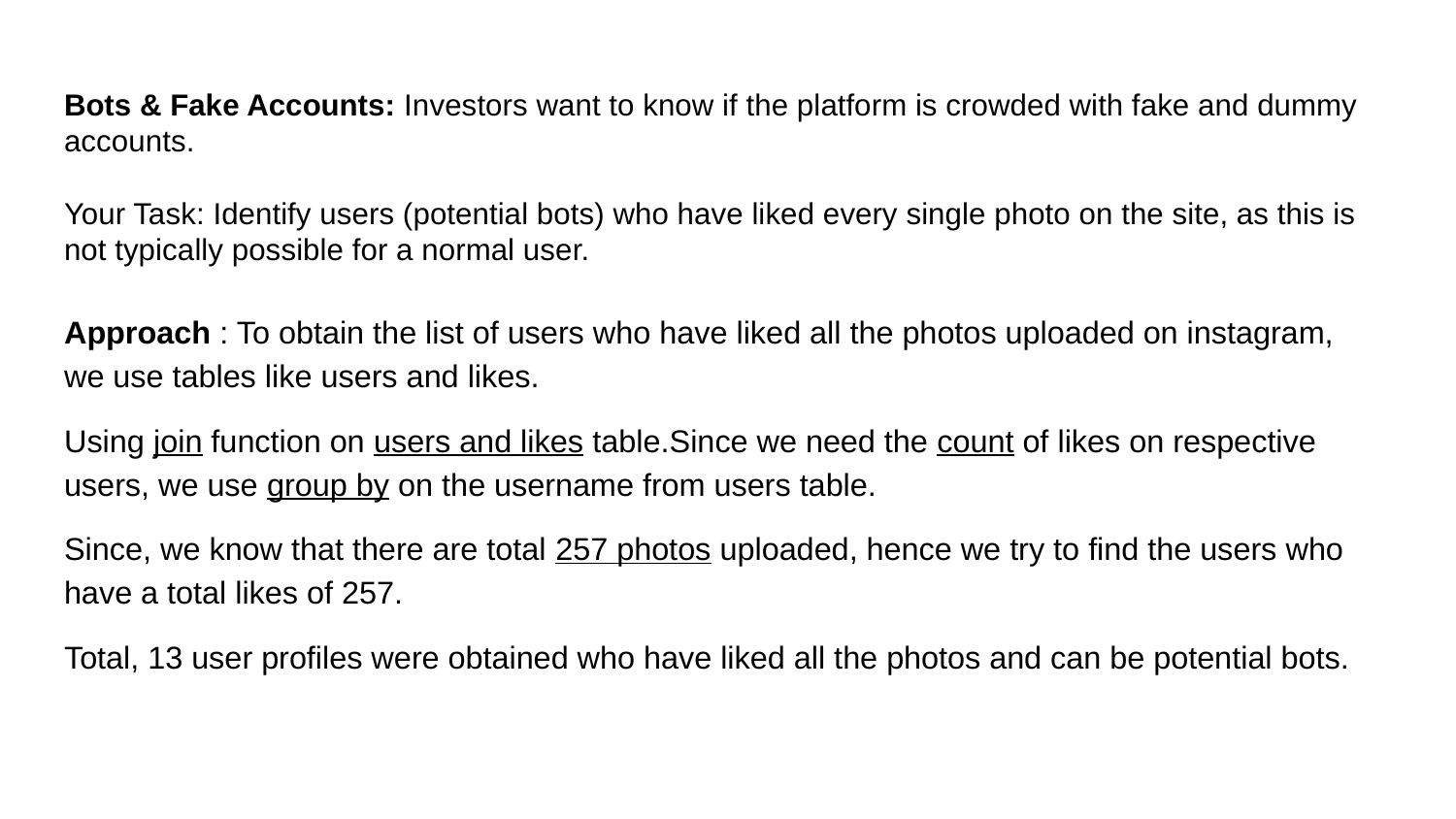

# Bots & Fake Accounts: Investors want to know if the platform is crowded with fake and dummy accounts.

Your Task: Identify users (potential bots) who have liked every single photo on the site, as this is not typically possible for a normal user.
Approach : To obtain the list of users who have liked all the photos uploaded on instagram, we use tables like users and likes.
Using join function on users and likes table.Since we need the count of likes on respective users, we use group by on the username from users table.
Since, we know that there are total 257 photos uploaded, hence we try to find the users who have a total likes of 257.
Total, 13 user profiles were obtained who have liked all the photos and can be potential bots.